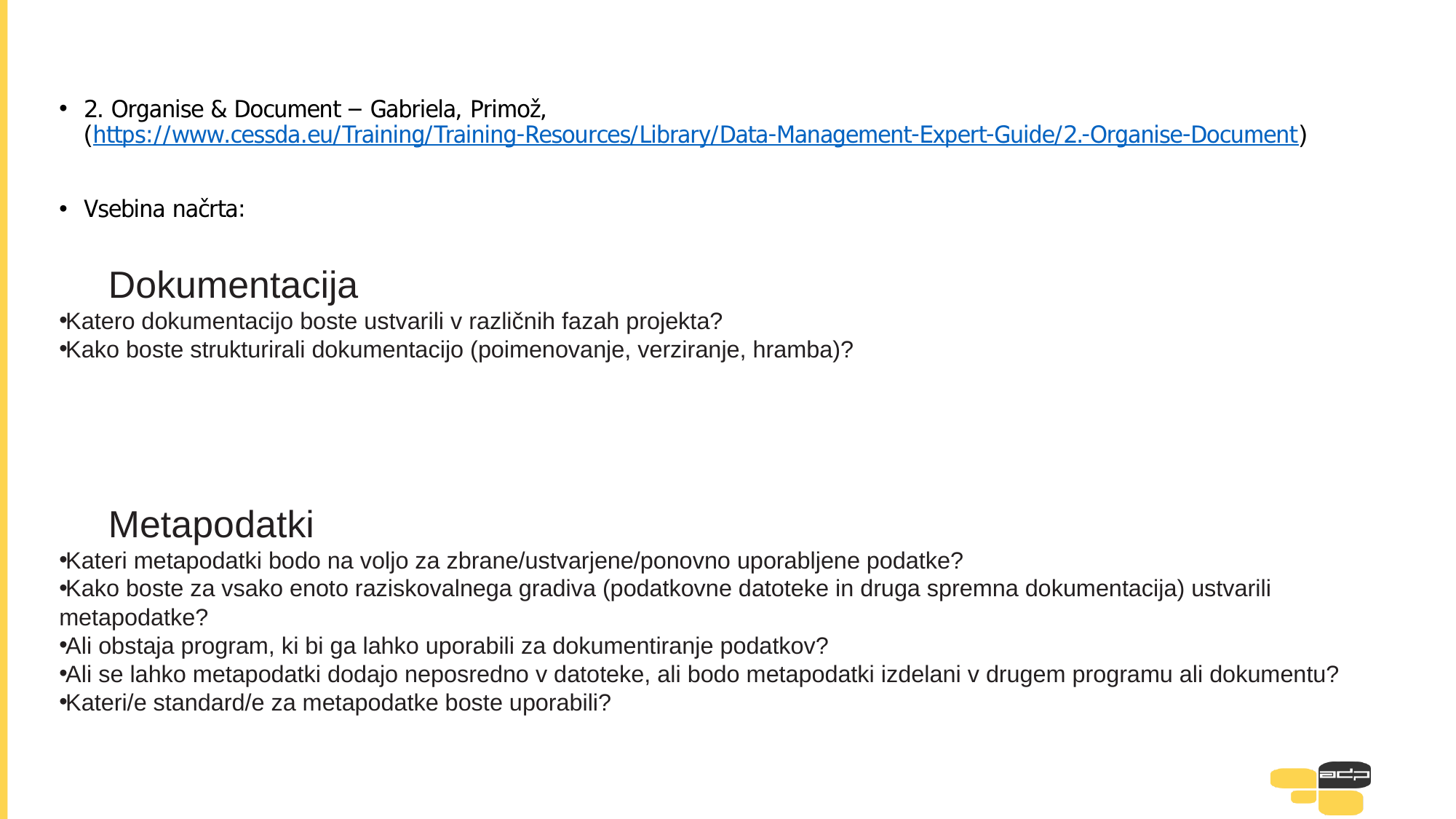

#
2. Organise & Document – Gabriela, Primož,
(https://www.cessda.eu/Training/Training-Resources/Library/Data-Management-Expert-Guide/2.-Organise-Document)

Vsebina načrta:

Dokumentacija
Katero dokumentacijo boste ustvarili v različnih fazah projekta?
Kako boste strukturirali dokumentacijo (poimenovanje, verziranje, hramba)?

Metapodatki
Kateri metapodatki bodo na voljo za zbrane/ustvarjene/ponovno uporabljene podatke?
Kako boste za vsako enoto raziskovalnega gradiva (podatkovne datoteke in druga spremna dokumentacija) ustvarili metapodatke?
Ali obstaja program, ki bi ga lahko uporabili za dokumentiranje podatkov?
Ali se lahko metapodatki dodajo neposredno v datoteke, ali bodo metapodatki izdelani v drugem programu ali dokumentu?
Kateri/e standard/e za metapodatke boste uporabili?